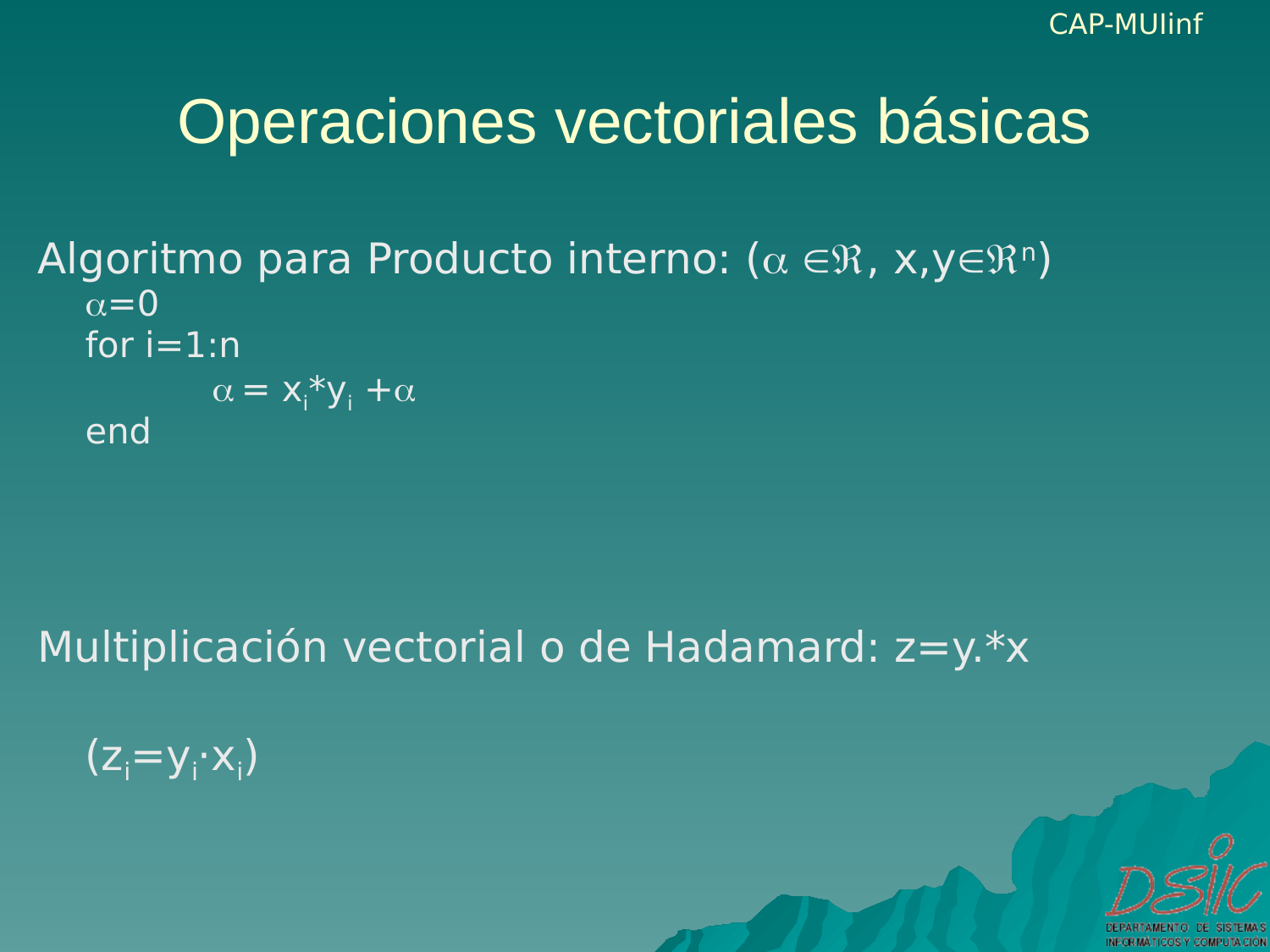

# Operaciones vectoriales básicas

Algoritmo para Producto interno: (α ∈ℜ, x,y∈ℜn)
	α=0
	for i=1:n
 		α = xi*yi +α
	end

Multiplicación vectorial o de Hadamard: z=y.*x    (zi=yi·xi)